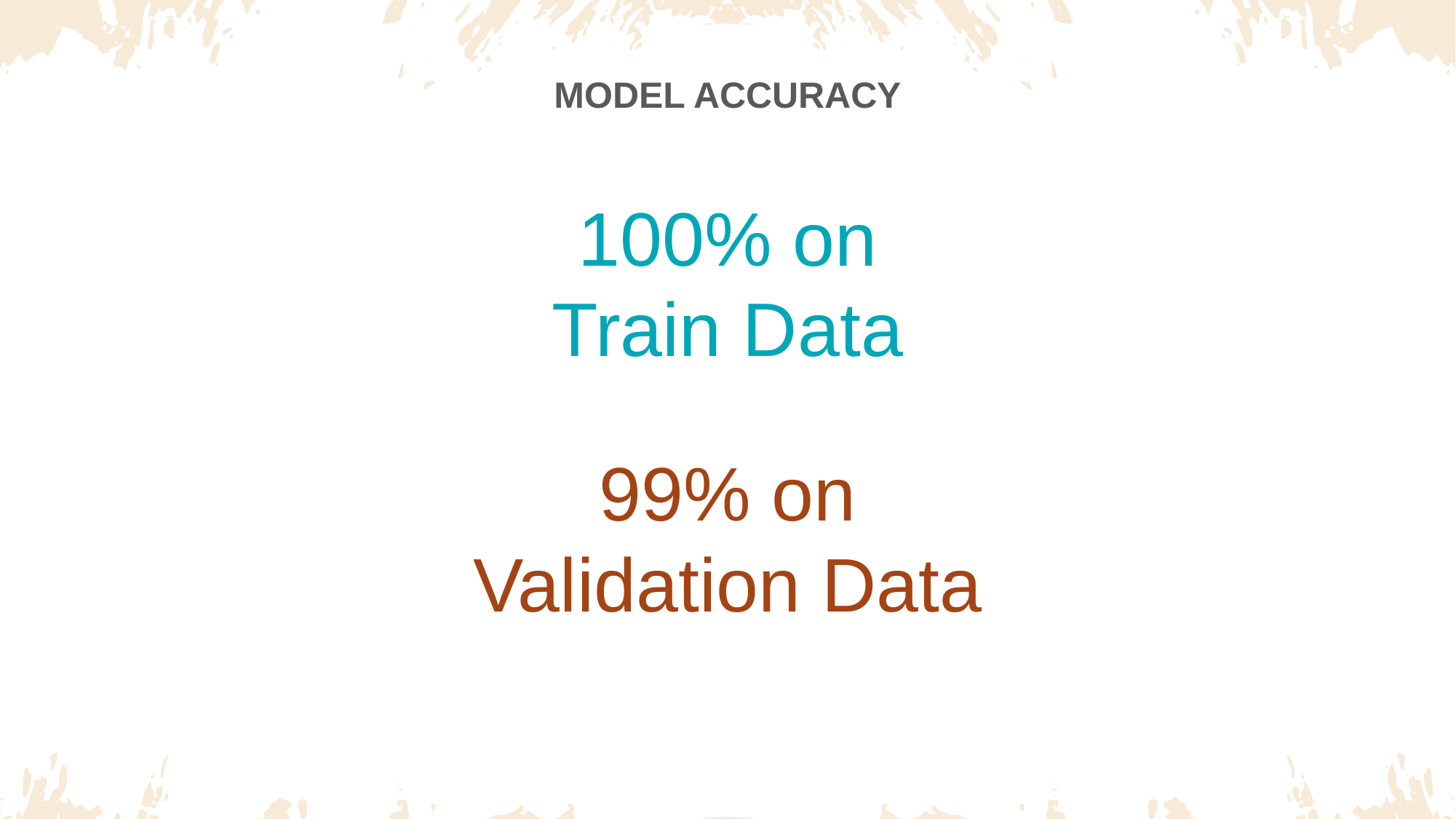

MODEL ACCURACY
100% on Train Data
99% on Validation Data